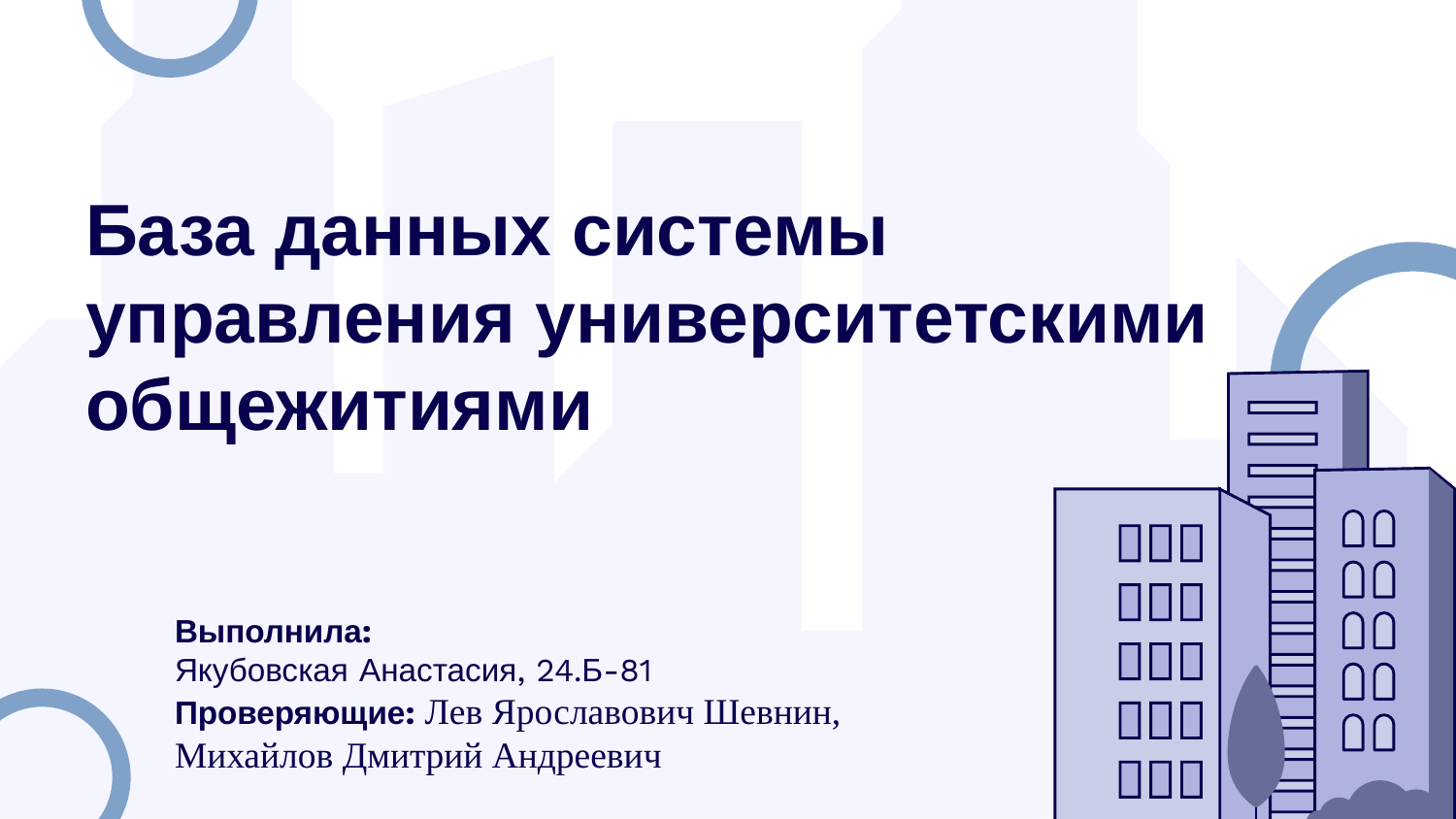

# База данных системы управления университетскими общежитиями

Выполнила:
Якубовская Анастасия, 24.Б-81
Проверяющие: Лев Ярославович Шевнин, Михайлов Дмитрий Андреевич